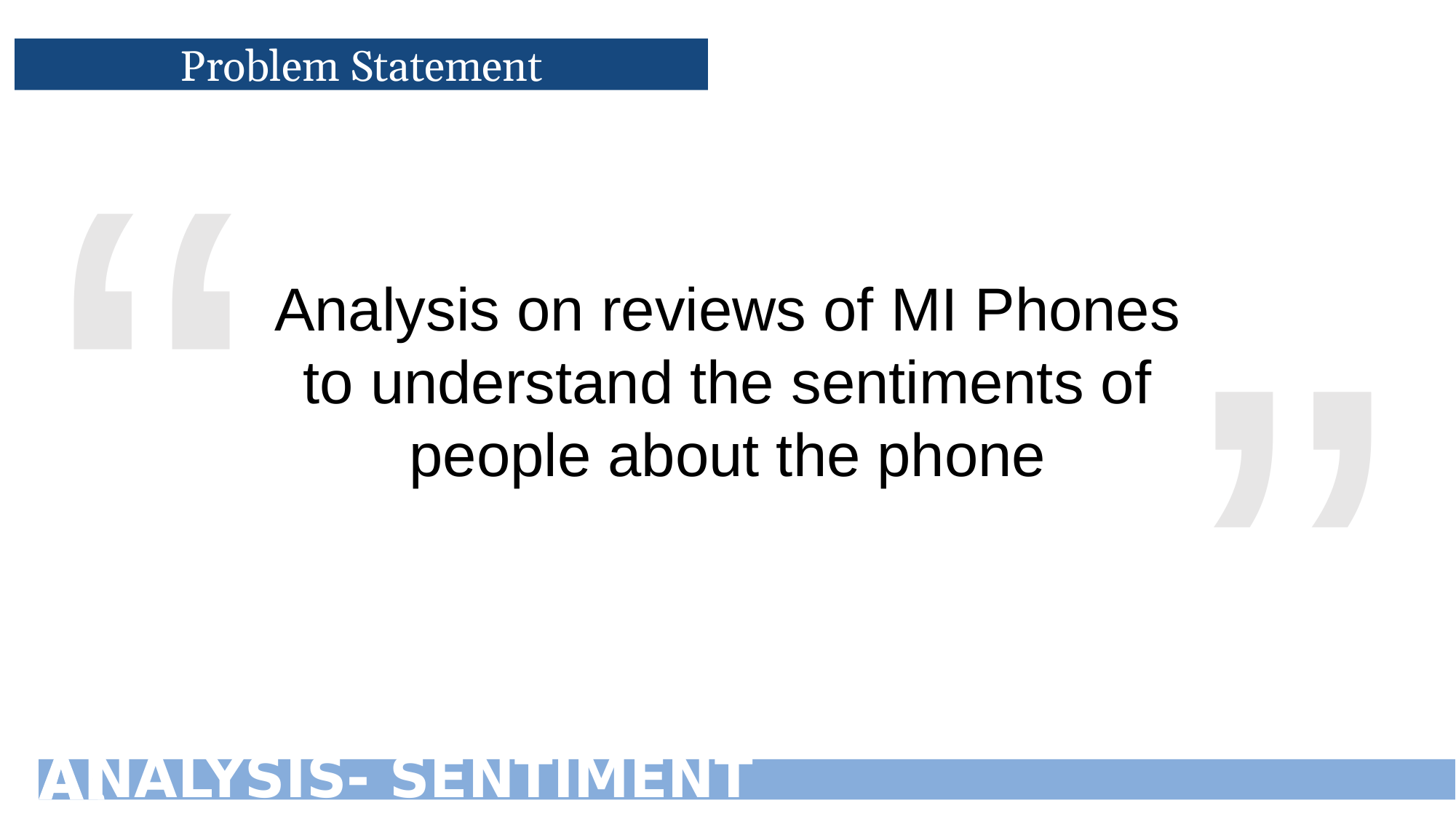

“
Problem Statement
Analysis on reviews of MI Phones to understand the sentiments of people about the phone
“
NALYSIS- SENTIMENT